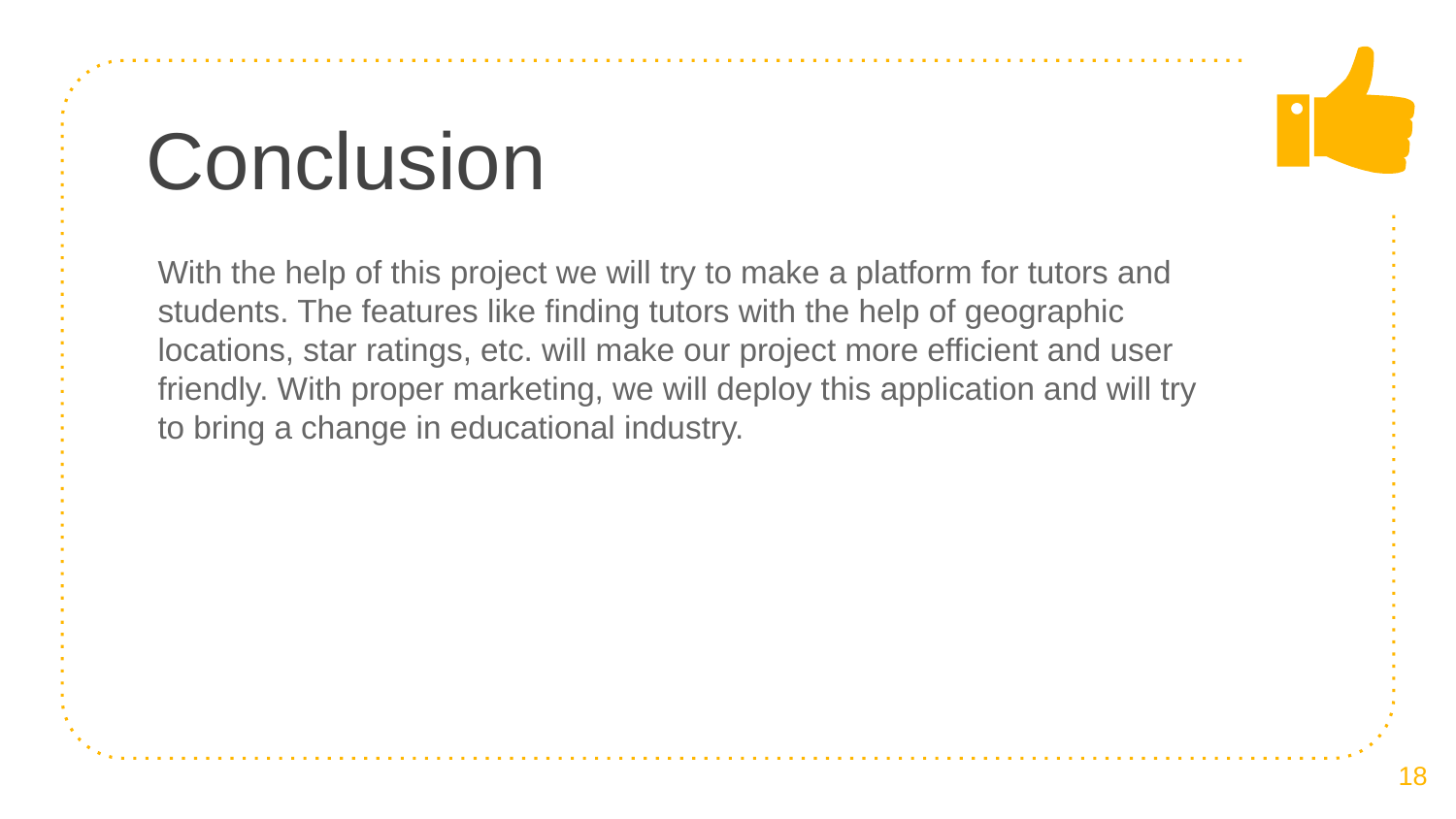

# Conclusion
With the help of this project we will try to make a platform for tutors and students. The features like finding tutors with the help of geographic locations, star ratings, etc. will make our project more efficient and user friendly. With proper marketing, we will deploy this application and will try to bring a change in educational industry.

18